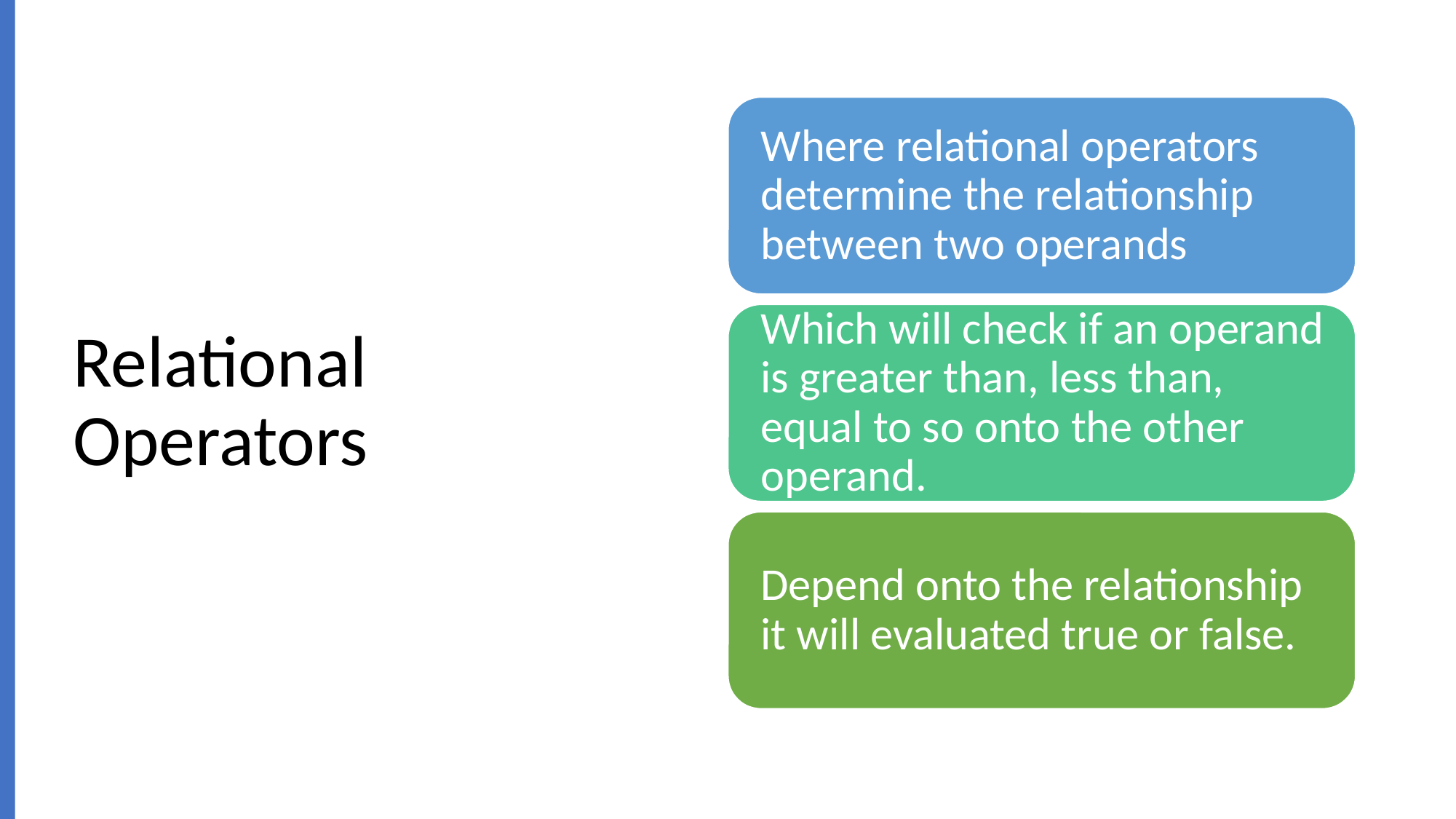

# Relational Operators
Where relational operators determine the relationship between two operands
Which will check if an operand is greater than, less than, equal to so onto the other operand.
Depend onto the relationship it will evaluated true or false.